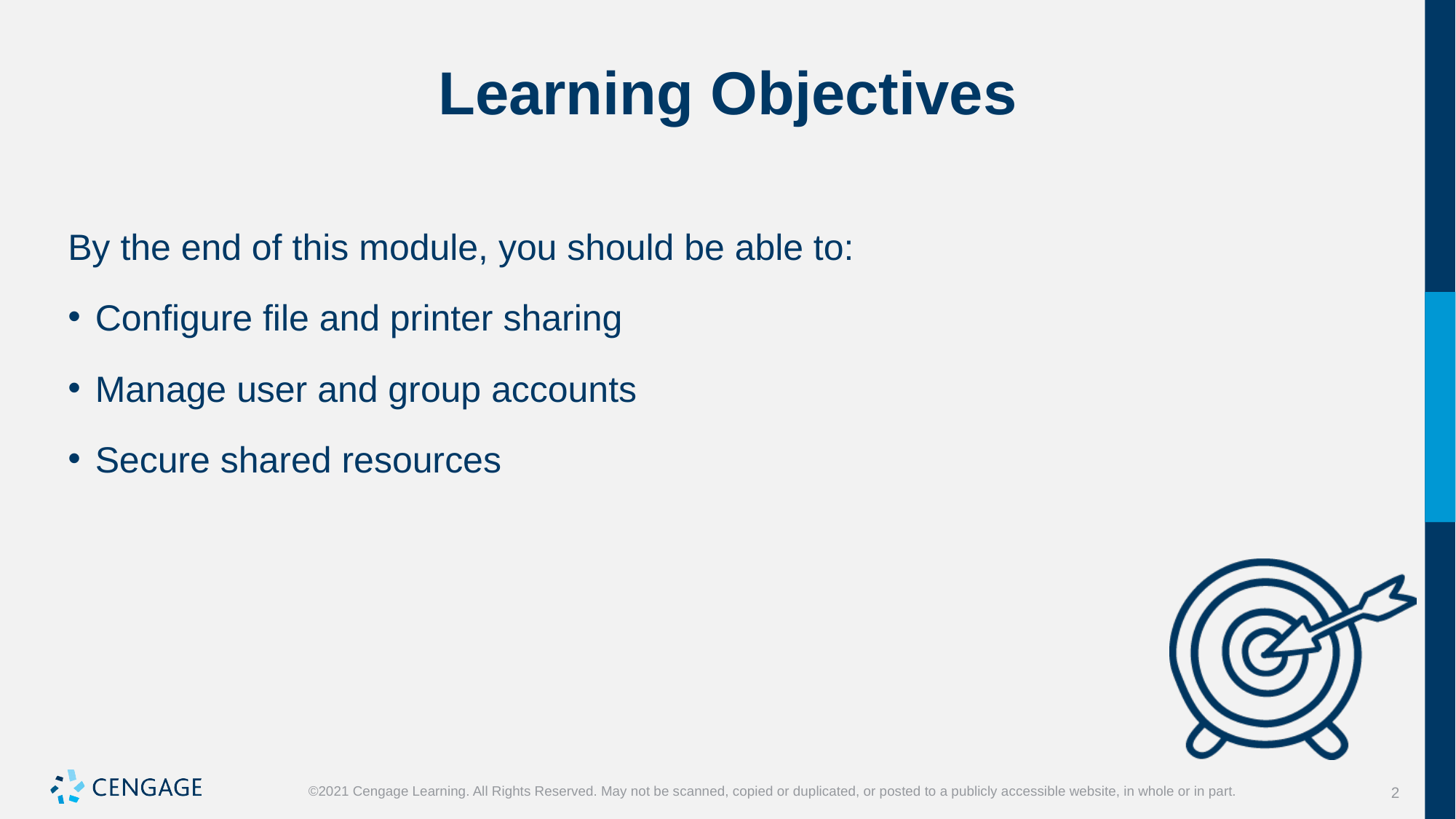

# Learning Objectives
By the end of this module, you should be able to:
Configure file and printer sharing
Manage user and group accounts
Secure shared resources